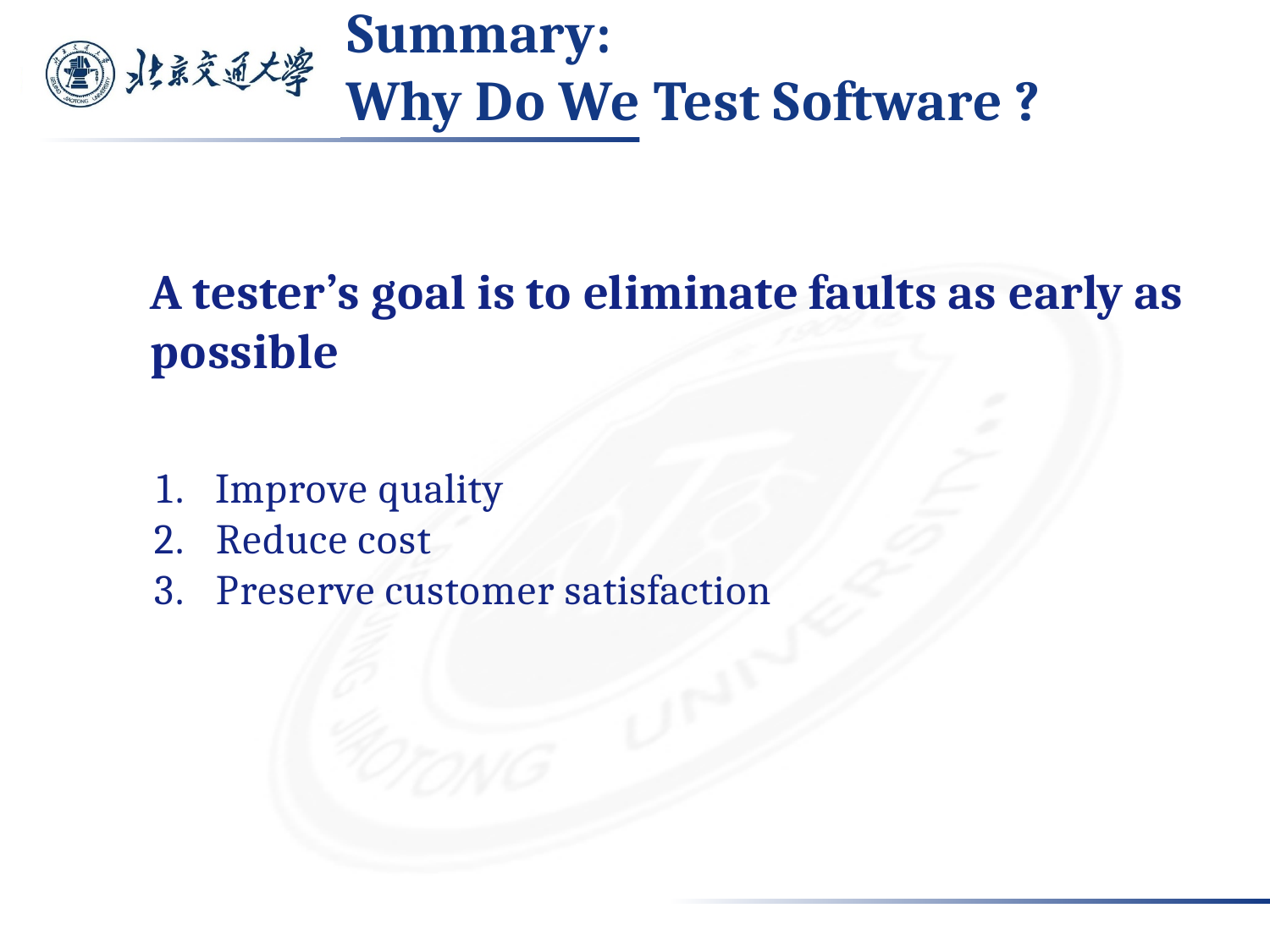

Summary:
Why Do We Test Software ?
A tester’s goal is to eliminate faults as early as possible
Improve quality
Reduce cost
Preserve customer satisfaction